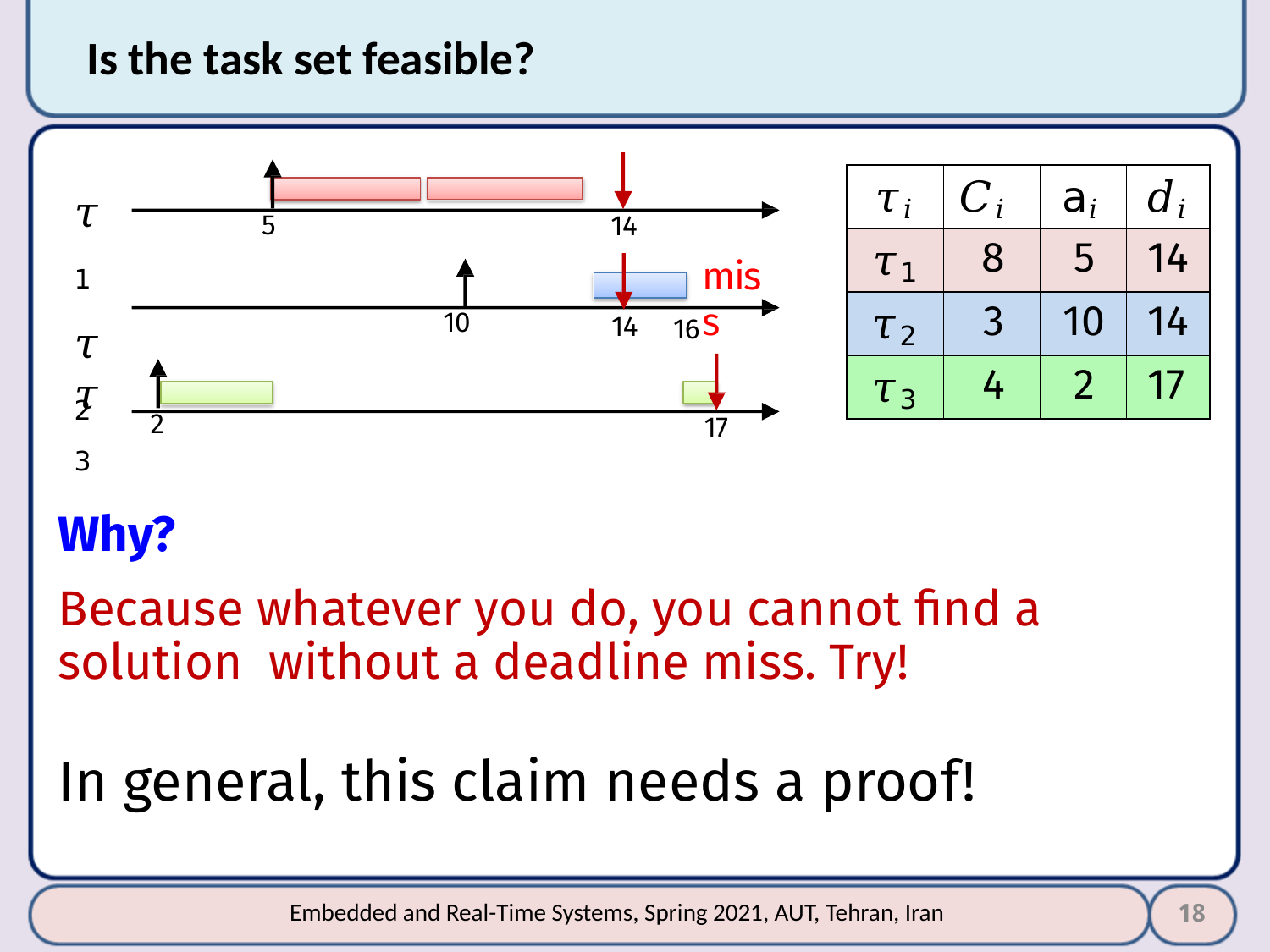

# Is the task set feasible?

𝜏1
𝜏2
| 𝜏𝑖 | 𝐶𝑖 | a𝑖 | 𝑑𝑖 |
| --- | --- | --- | --- |
| 𝜏1 | 8 | 5 | 14 |
| 𝜏2 | 3 | 10 | 14 |
| 𝜏3 | 4 | 2 | 17 |

5
14
miss

10
14
16

𝜏3

2
17
Why?
Because whatever you do, you cannot find a solution  without a deadline miss. Try!

In general, this claim needs a proof!
18
Embedded and Real-Time Systems, Spring 2021, AUT, Tehran, Iran